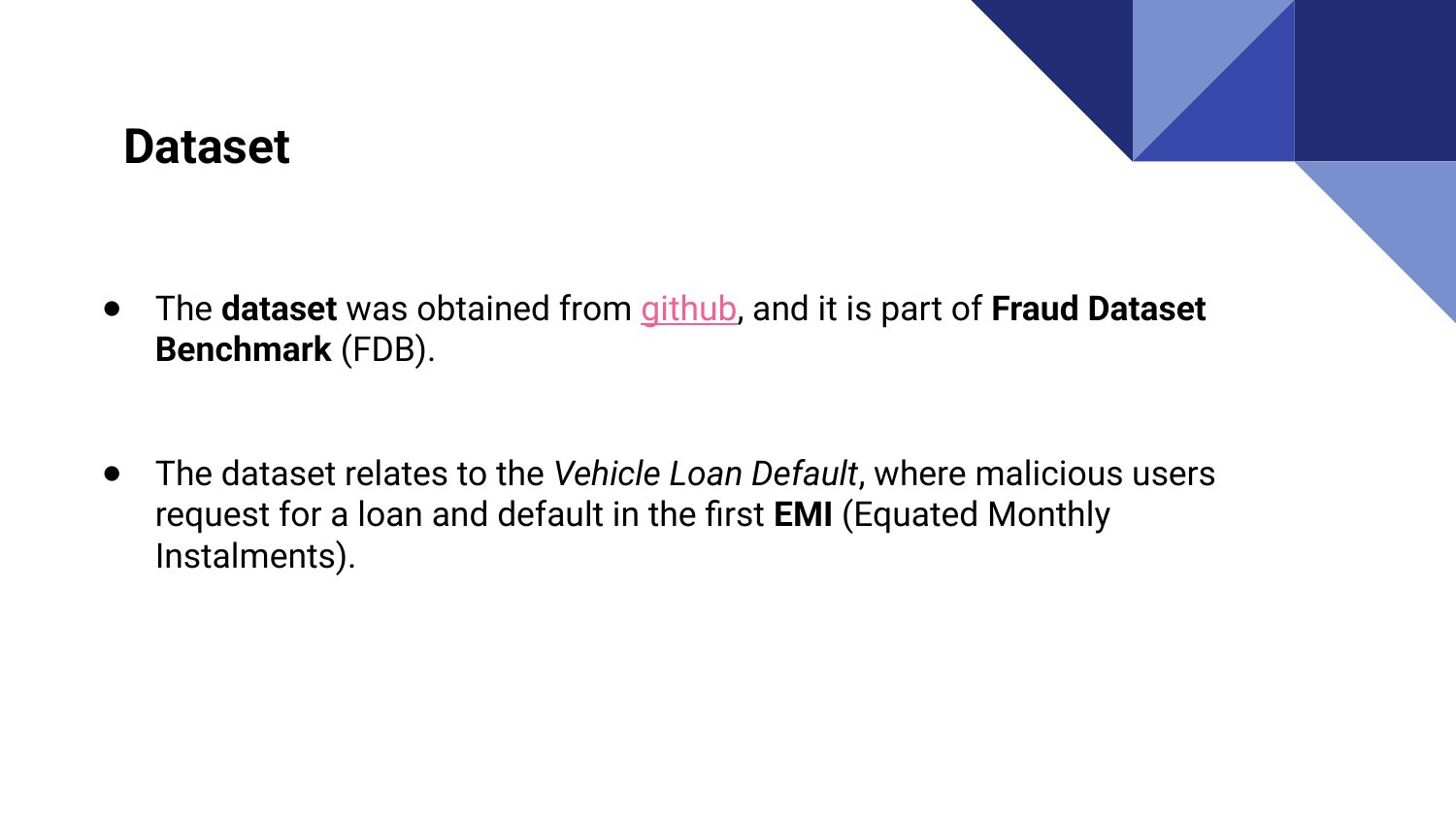

Dataset

The dataset was obtained from github, and it is part of Fraud Dataset Benchmark (FDB).

The dataset relates to the Vehicle Loan Default, where malicious users request for a loan and default in the first EMI (Equated Monthly Instalments).